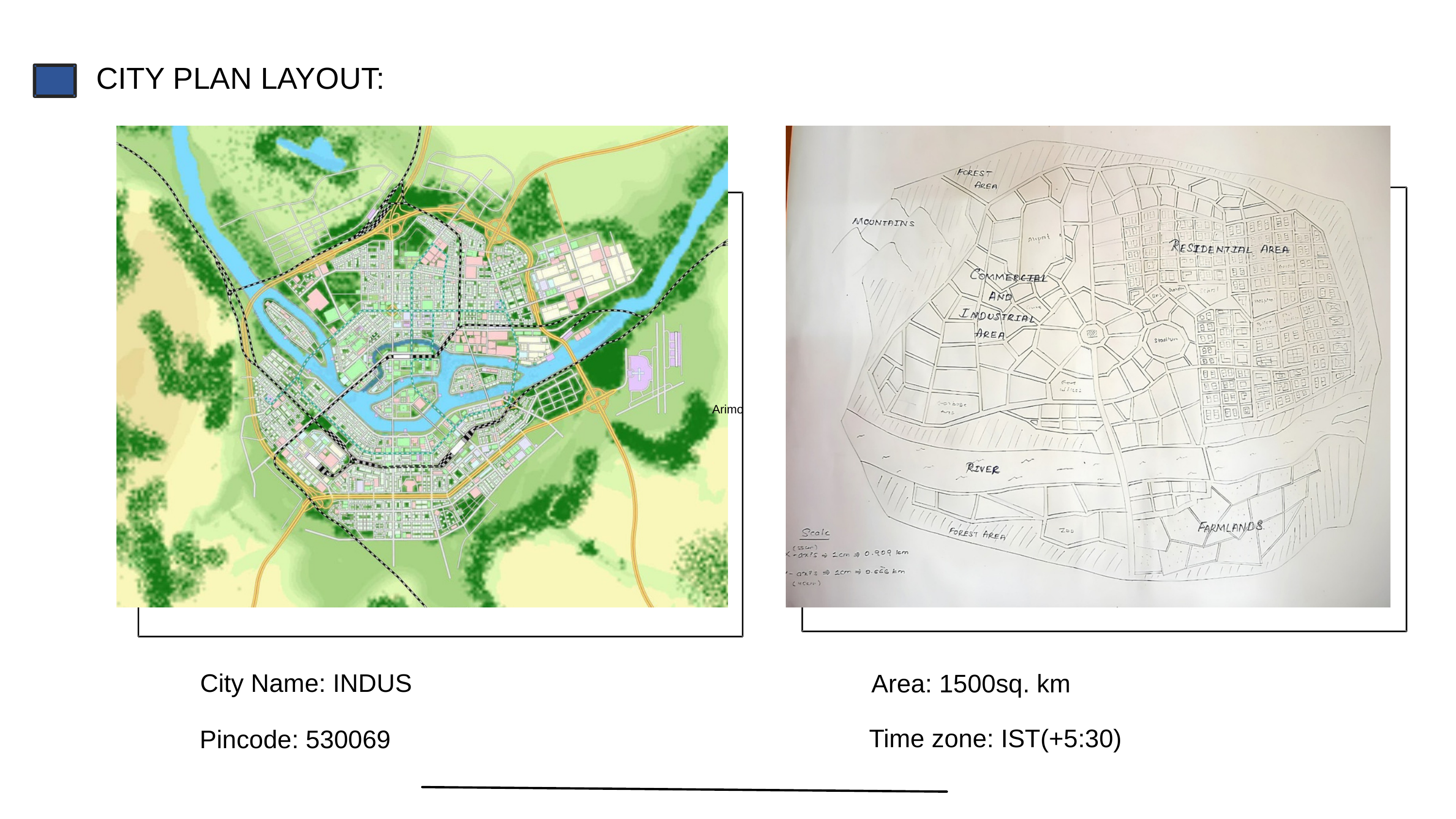

CITY PLAN LAYOUT:

Arimo
City Name: INDUS
Area: 1500sq. km
Time zone: IST(+5:30)
Pincode: 530069